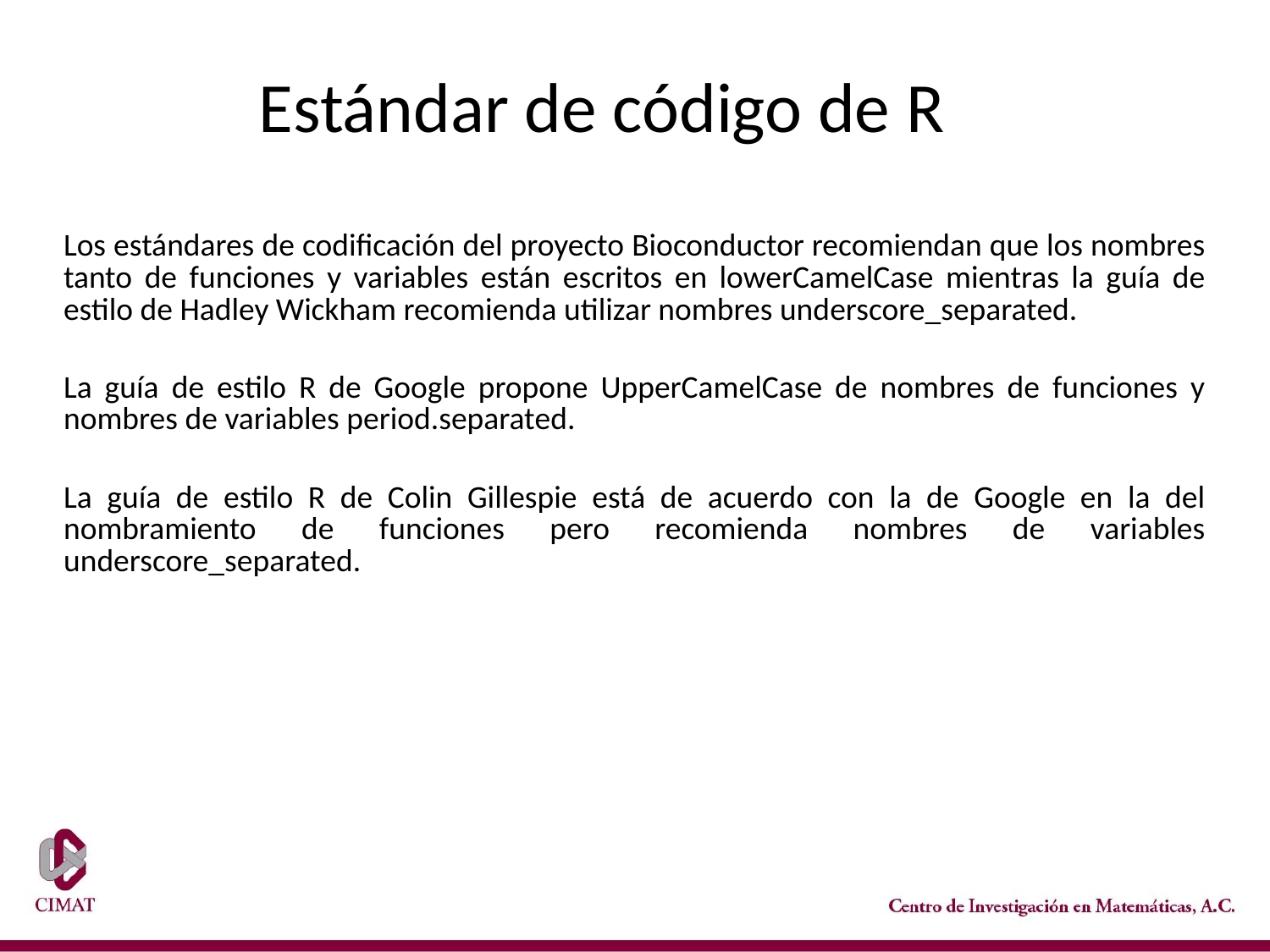

Estándar de código de R
Los estándares de codificación del proyecto Bioconductor recomiendan que los nombres tanto de funciones y variables están escritos en lowerCamelCase mientras la guía de estilo de Hadley Wickham recomienda utilizar nombres underscore_separated.

La guía de estilo R de Google propone UpperCamelCase de nombres de funciones y nombres de variables period.separated.

La guía de estilo R de Colin Gillespie está de acuerdo con la de Google en la del nombramiento de funciones pero recomienda nombres de variables underscore_separated.